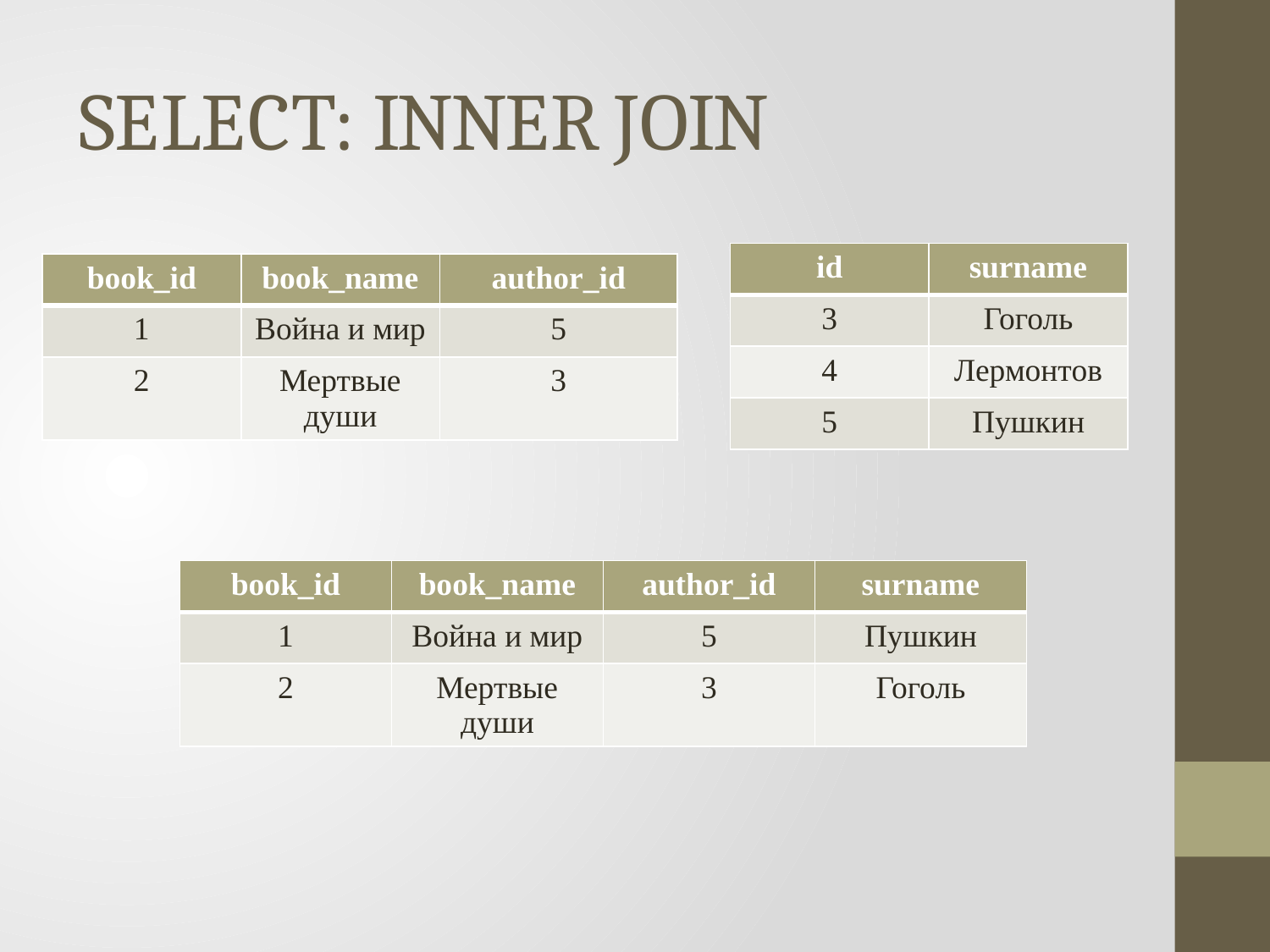

# SELECT: INNER JOIN
| id | surname |
| --- | --- |
| 3 | Гоголь |
| 4 | Лермонтов |
| 5 | Пушкин |
| book\_id | book\_name | author\_id |
| --- | --- | --- |
| 1 | Война и мир | 5 |
| 2 | Мертвые души | 3 |
| book\_id | book\_name | author\_id | surname |
| --- | --- | --- | --- |
| 1 | Война и мир | 5 | Пушкин |
| 2 | Мертвые души | 3 | Гоголь |